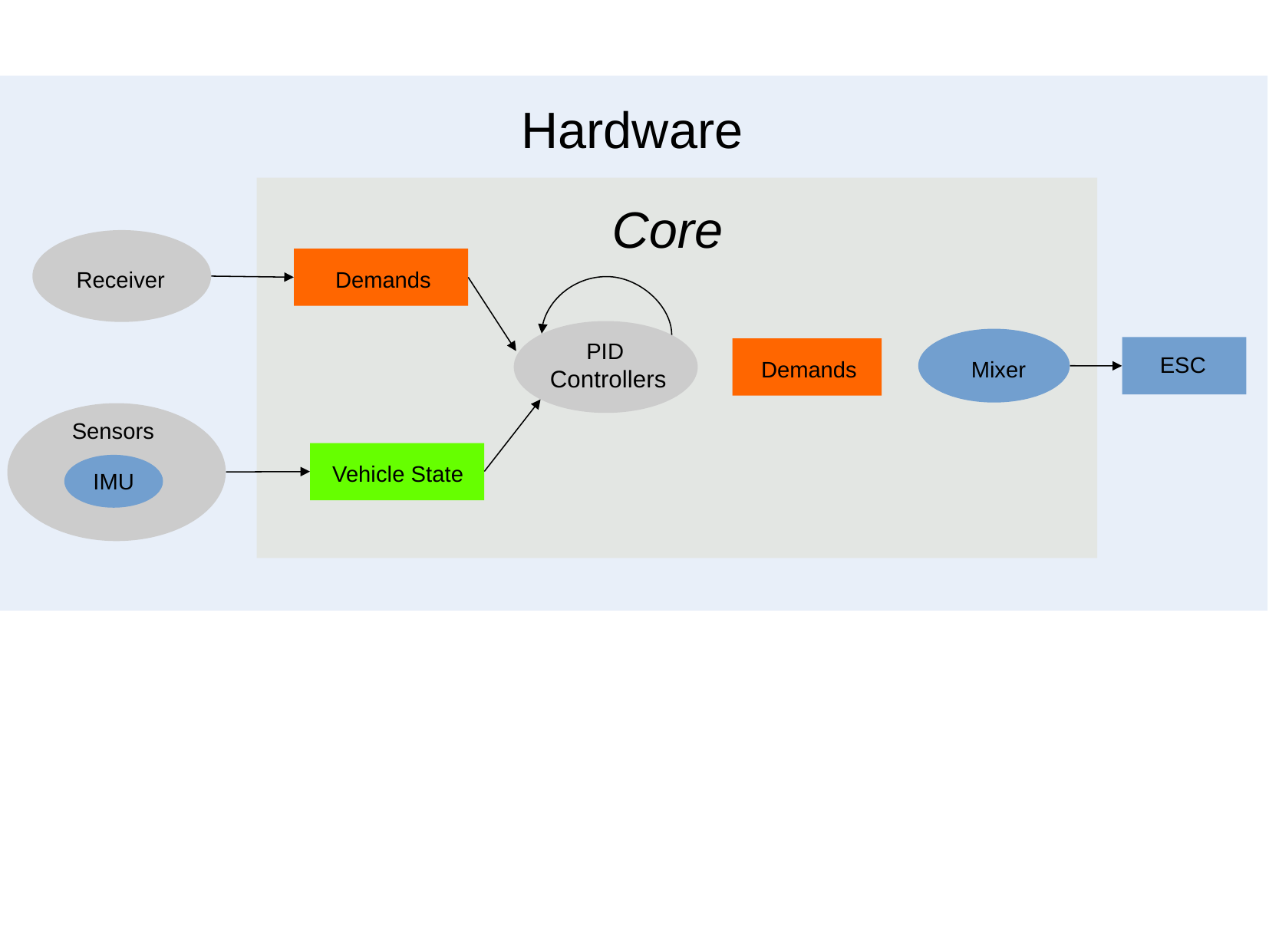

Hardware

Core

    Receiver

  Demands

PID
Controllers

Demands
  ESC
Mixer

Sensors

Vehicle State

IMU